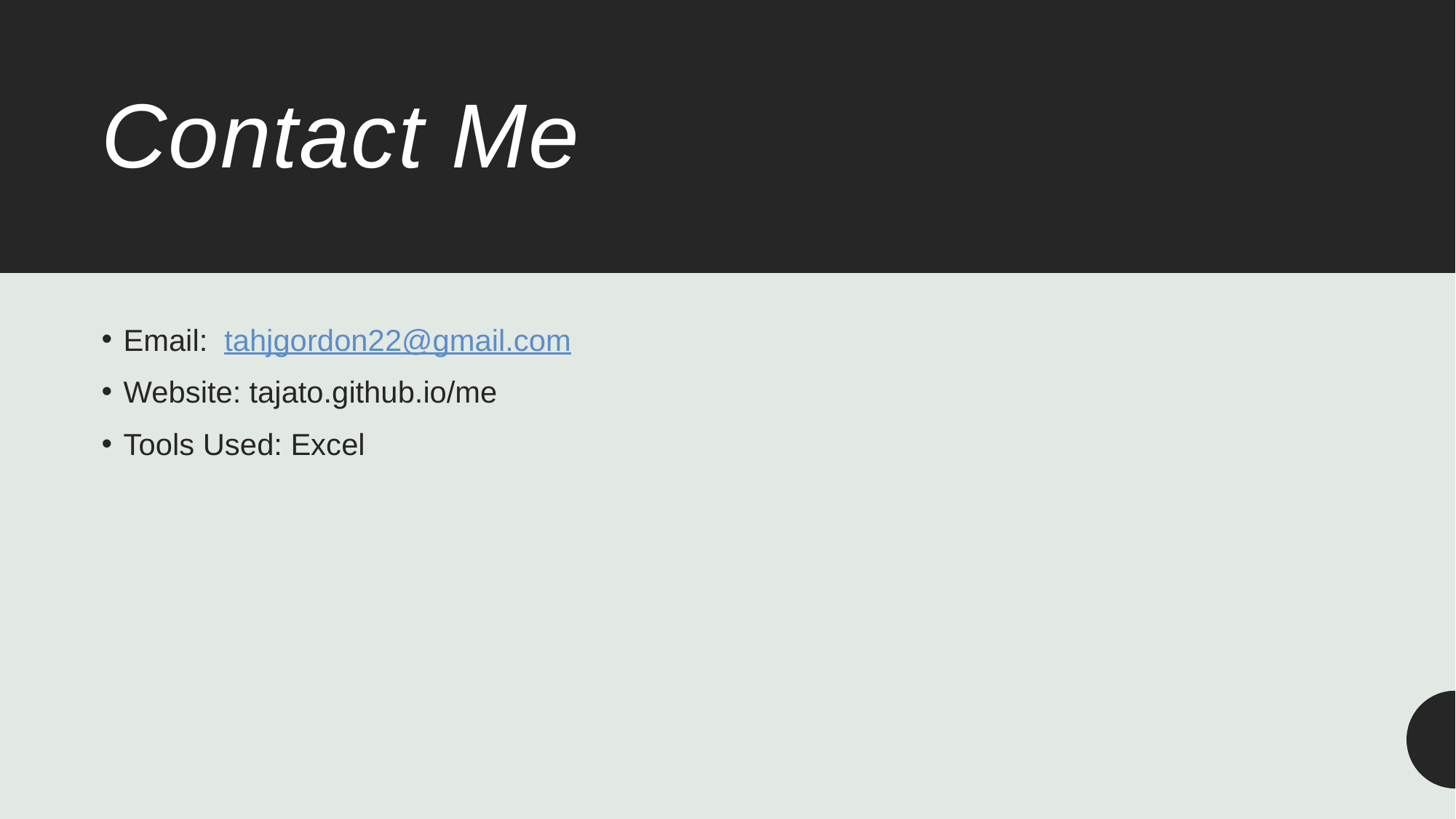

# Contact Me
Email:  tahjgordon22@gmail.com
Website: tajato.github.io/me
Tools Used: Excel